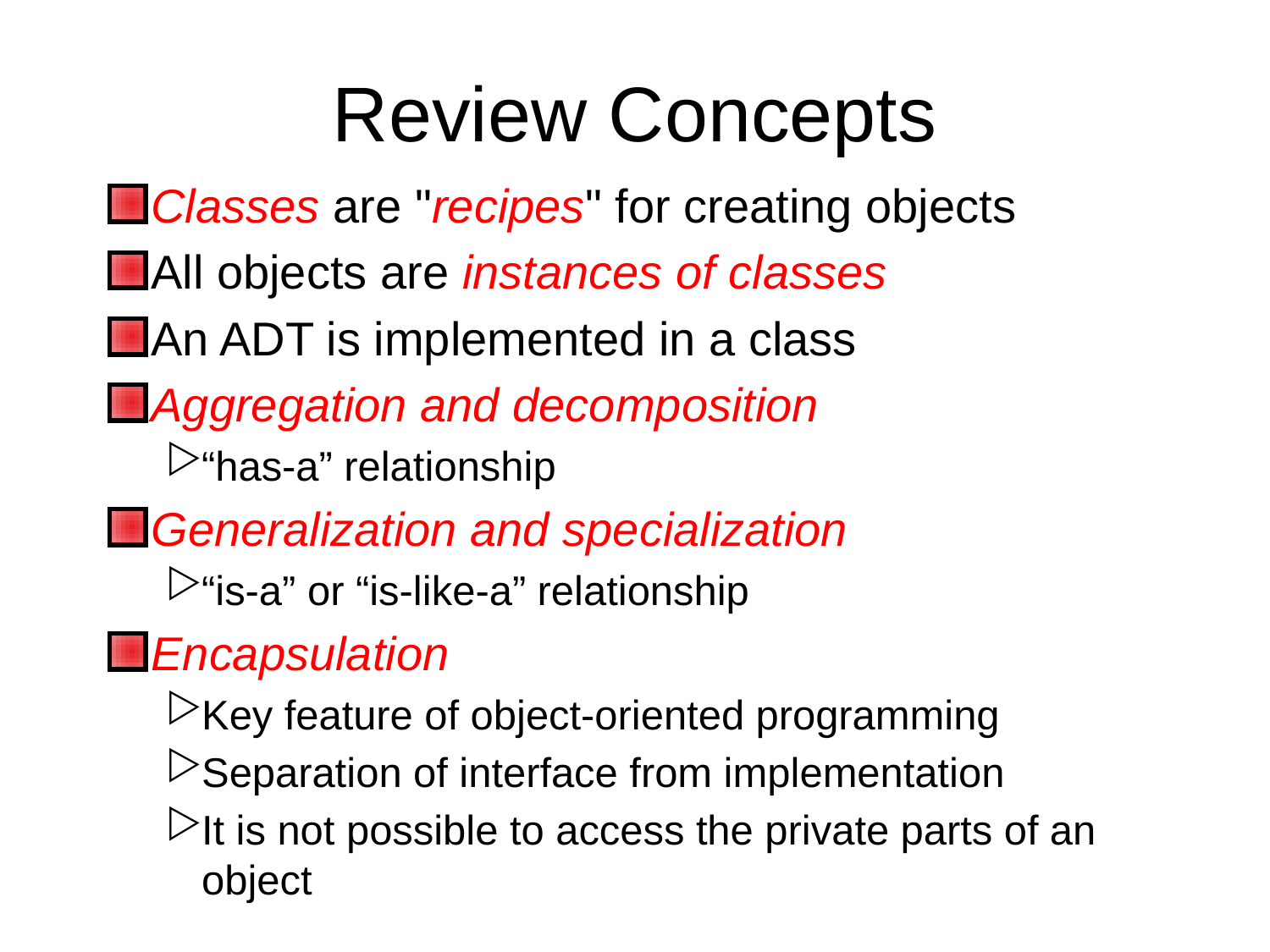

# Review Concepts
Classes are "recipes" for creating objects
All objects are instances of classes
An ADT is implemented in a class
Aggregation and decomposition
“has-a” relationship
Generalization and specialization
“is-a” or “is-like-a” relationship
Encapsulation
Key feature of object-oriented programming
Separation of interface from implementation
It is not possible to access the private parts of an object